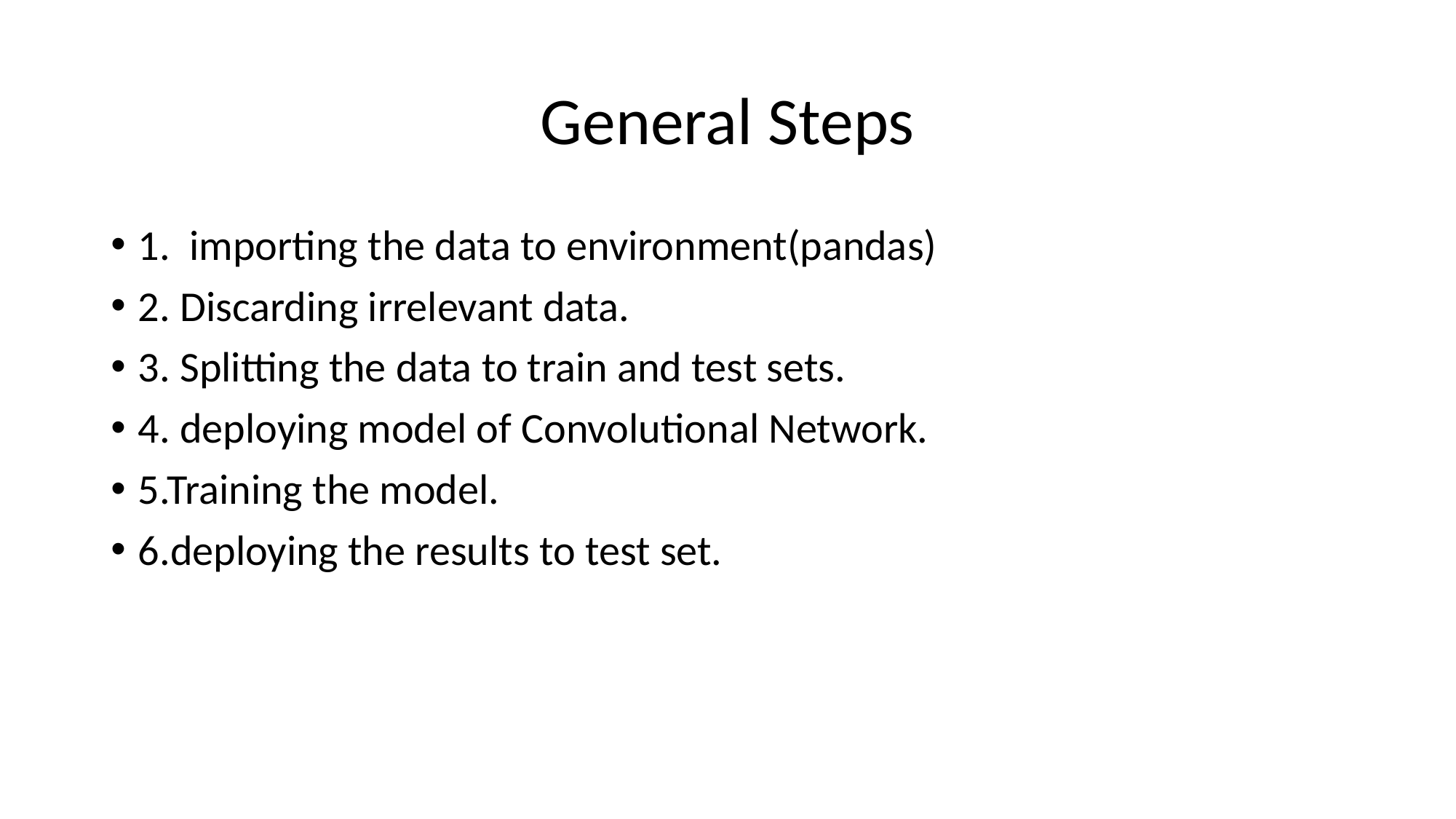

# General Steps
1.  importing the data to environment(pandas)
2. Discarding irrelevant data.
3. Splitting the data to train and test sets.
4. deploying model of Convolutional Network.
5.Training the model.
6.deploying the results to test set.